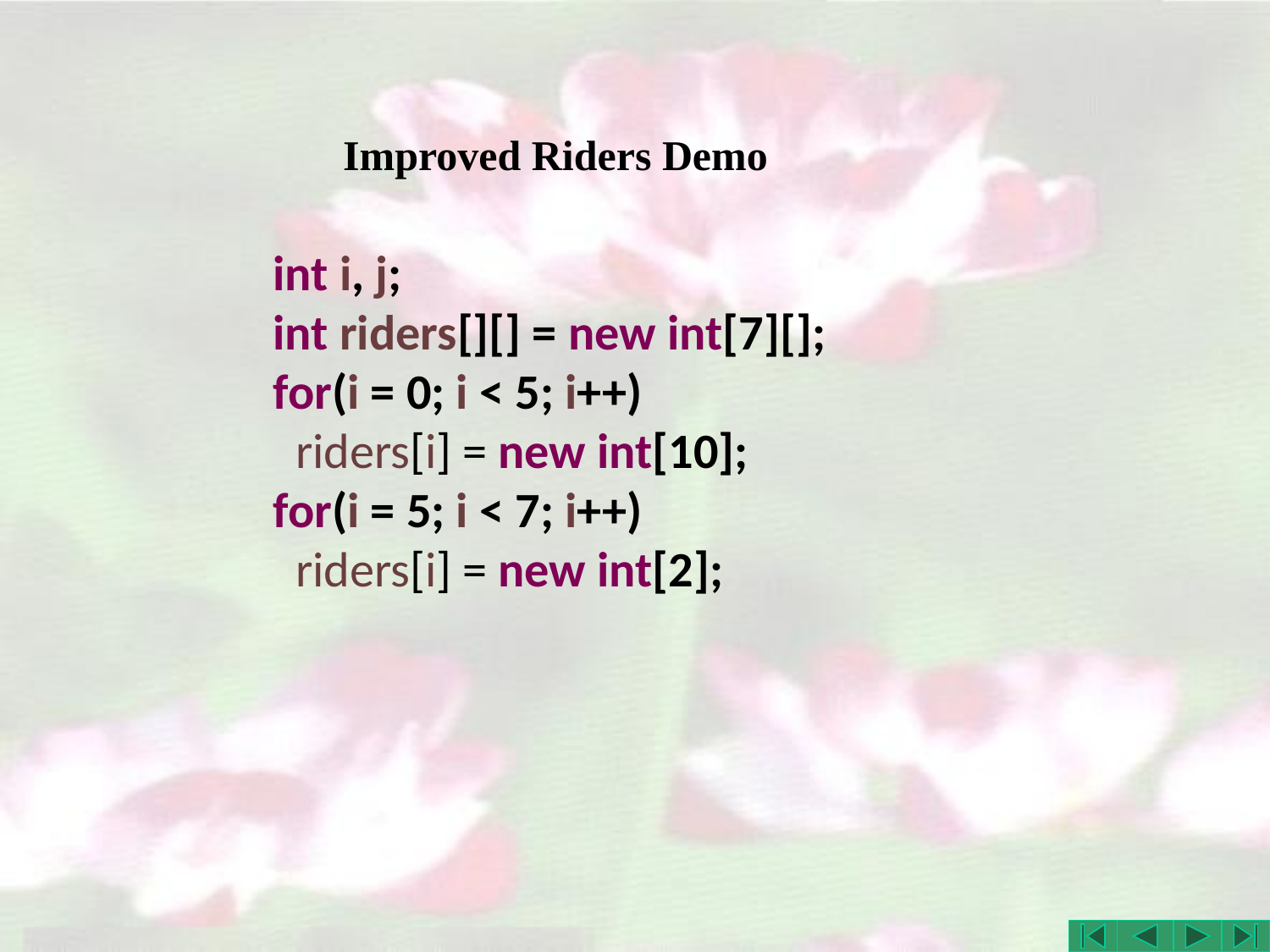

# Improved Riders Demo
int i, j;
int riders[][] = new int[7][];
for(i = 0; i < 5; i++)
  riders[i] = new int[10];
for(i = 5; i < 7; i++)
  riders[i] = new int[2];